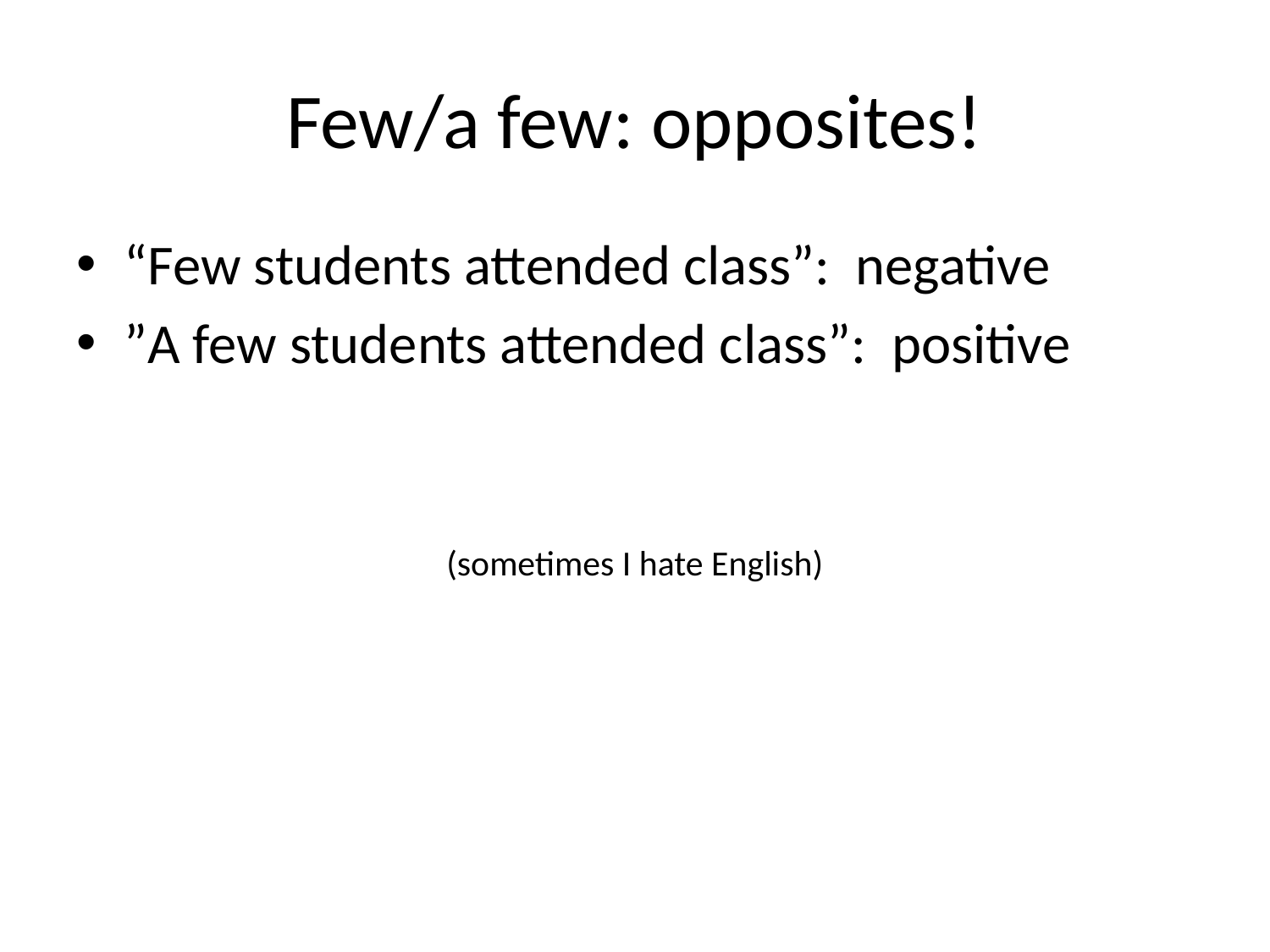

# Few/a few: opposites!
“Few students attended class”:  negative
”A few students attended class”:  positive

(sometimes I hate English)